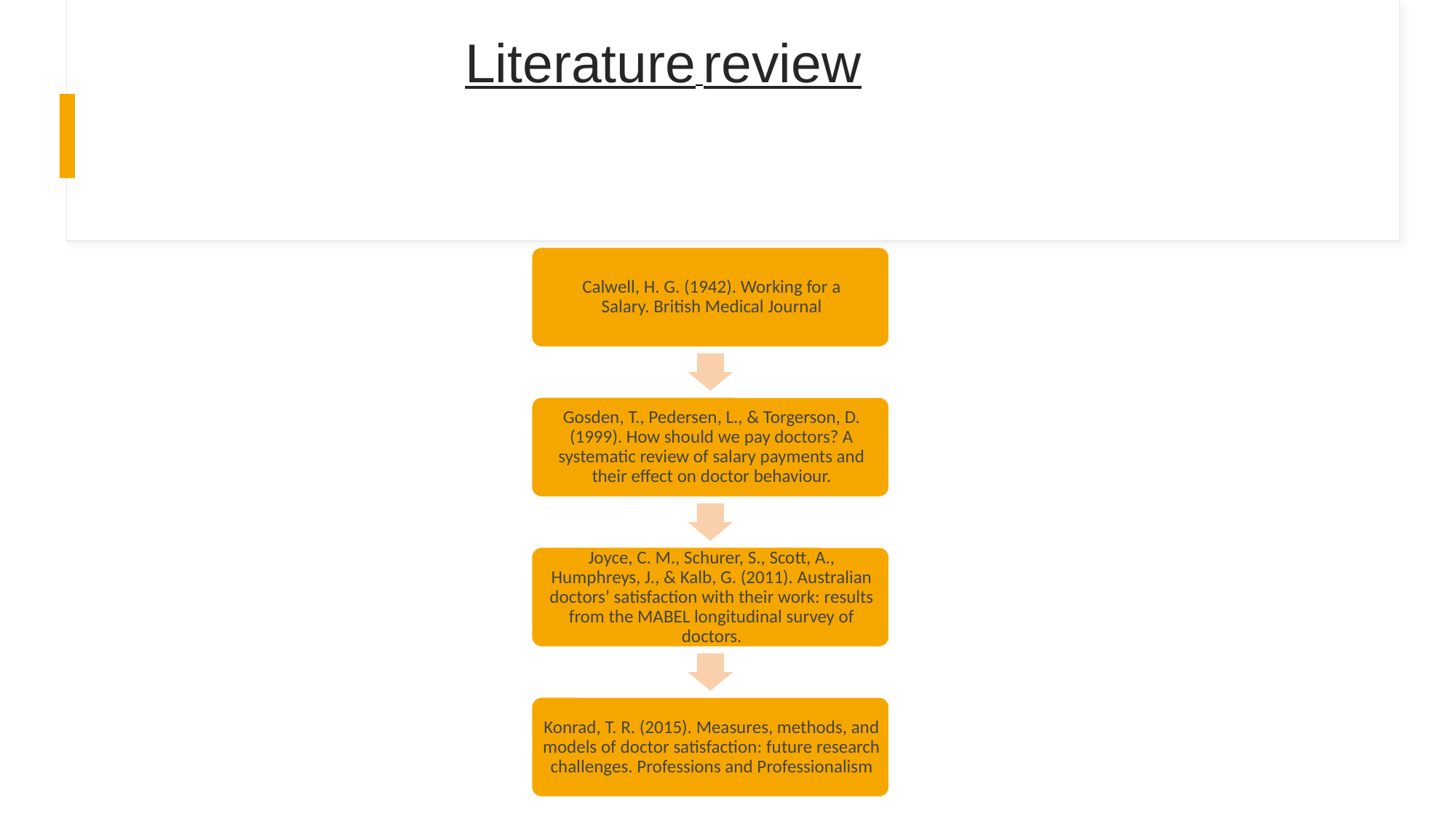

Literature review
Calwell, H. G. (1942). Working for a Salary. British Medical Journal

Gosden, T., Pedersen, L., & Torgerson, D. (1999). How should we pay doctors? A systematic review of salary payments and their effect on doctor behaviour.

Joyce, C. M., Schurer, S., Scott, A., Humphreys, J., & Kalb, G. (2011). Australian doctors’ satisfaction with their work: results from the MABEL longitudinal survey of doctors.

Konrad, T. R. (2015). Measures, methods, and models of doctor satisfaction: future research challenges. Professions and Professionalism